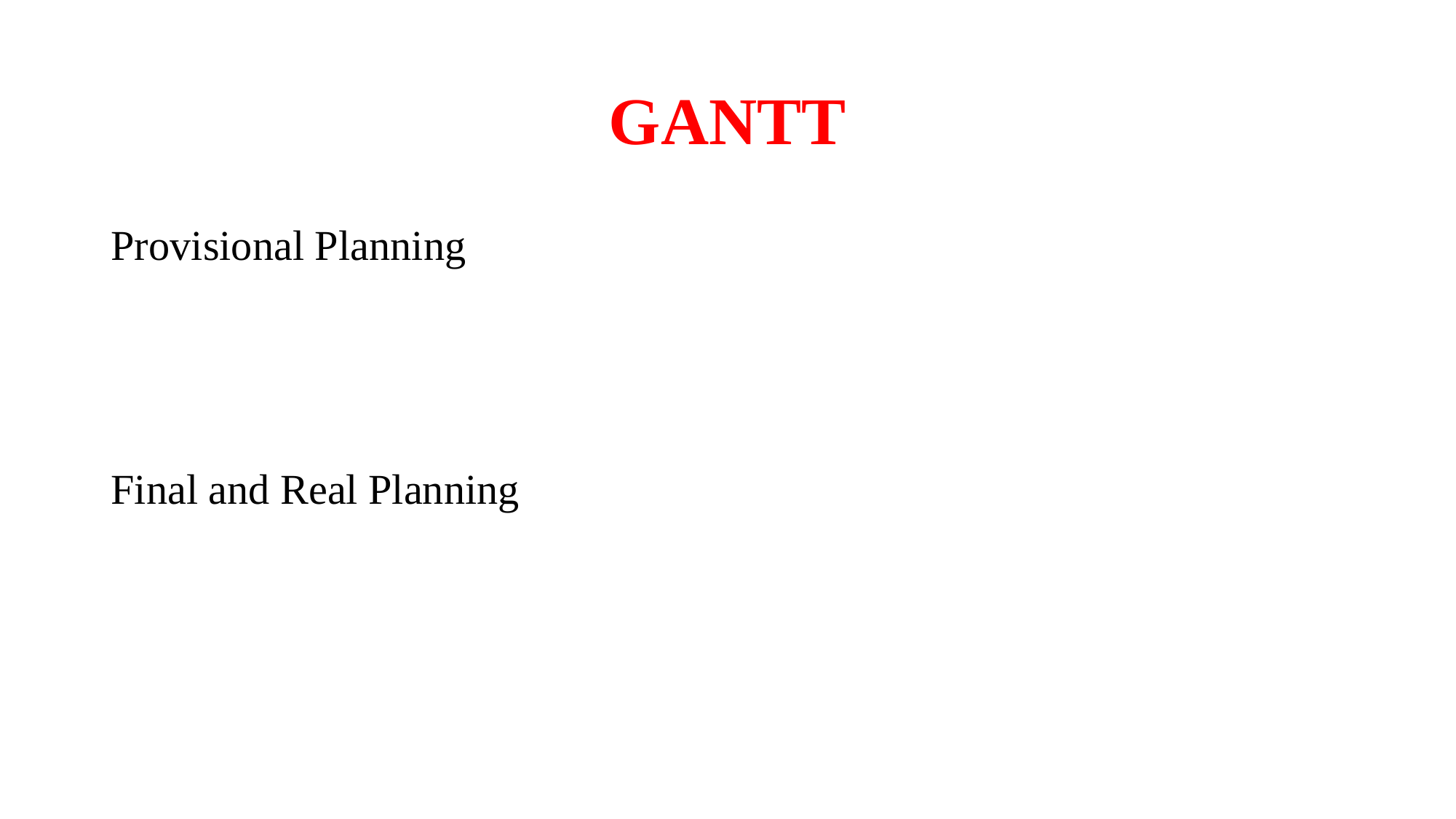

# GANTT
Provisional Planning

Final and Real Planning